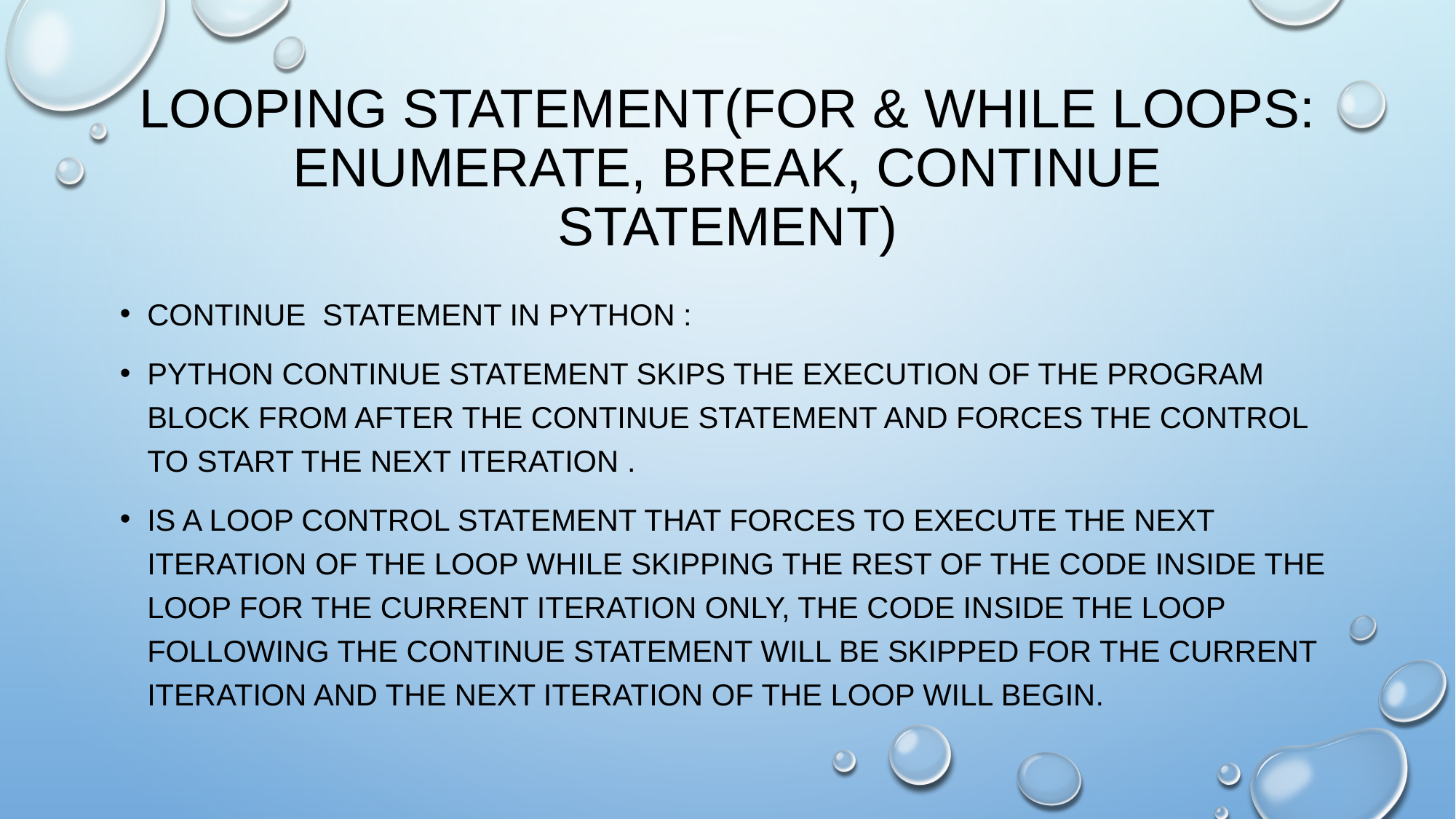

# Looping statement(for & while loops: enumerate, break, continue statement)
Continue  statement in python :
Python continue statement skips the execution of the program block from after the continue statement and forces the control to start the next iteration .
Is a loop control statement that forces to execute the next iteration of the loop while skipping the rest of the code inside the loop for the current iteration only, the code inside the loop following the continue statement will be skipped for the current iteration and the next iteration of the loop will begin.